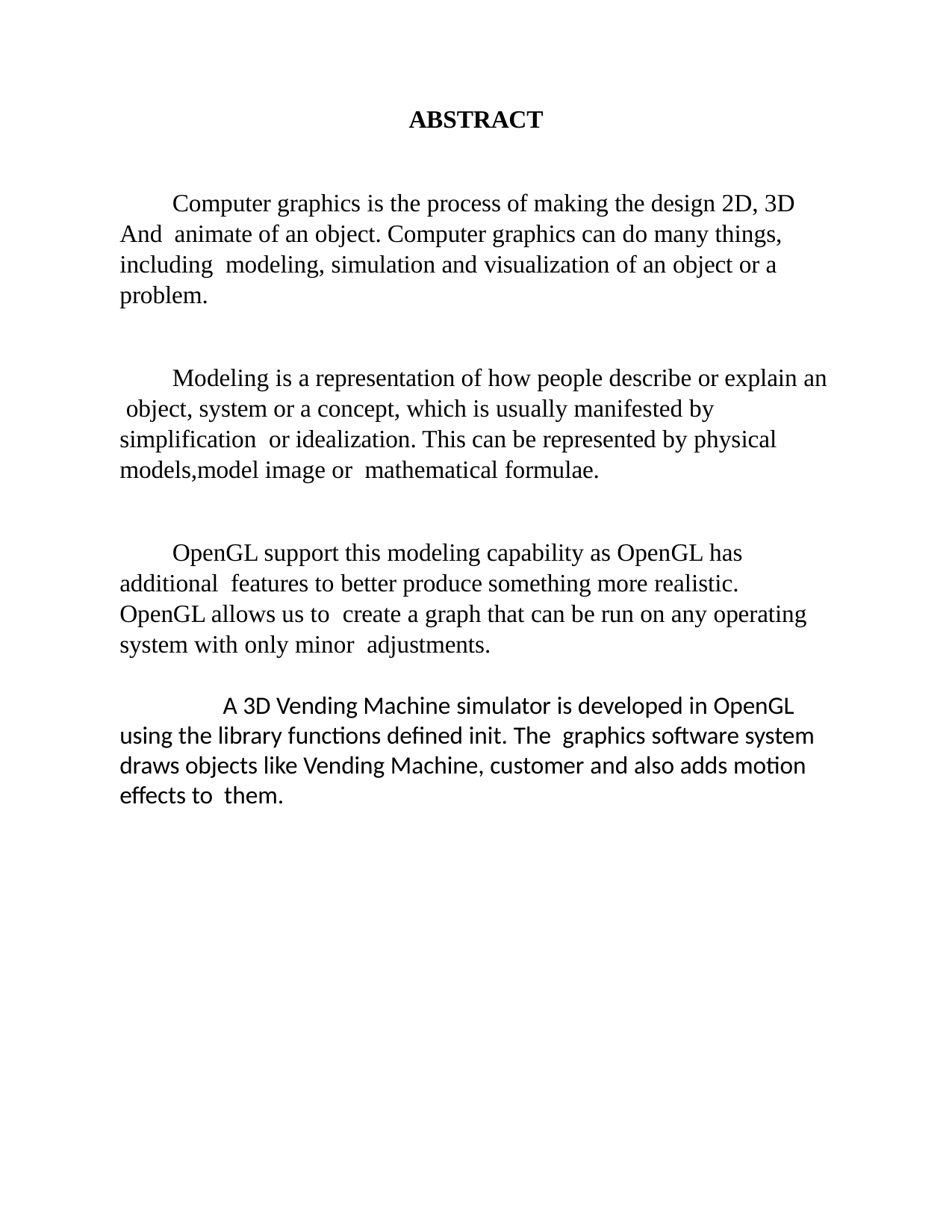

ABSTRACT

Computer graphics is the process of making the design 2D, 3D And  animate of an object. Computer graphics can do many things, including  modeling, simulation and visualization of an object or a problem.

Modeling is a representation of how people describe or explain an  object, system or a concept, which is usually manifested by simplification  or idealization. This can be represented by physical models,model image or  mathematical formulae.

OpenGL support this modeling capability as OpenGL has additional  features to better produce something more realistic. OpenGL allows us to  create a graph that can be run on any operating system with only minor  adjustments.

         A 3D Vending Machine simulator is developed in OpenGL using the library functions defined init. The  graphics software system draws objects like Vending Machine, customer and also adds motion effects to  them.